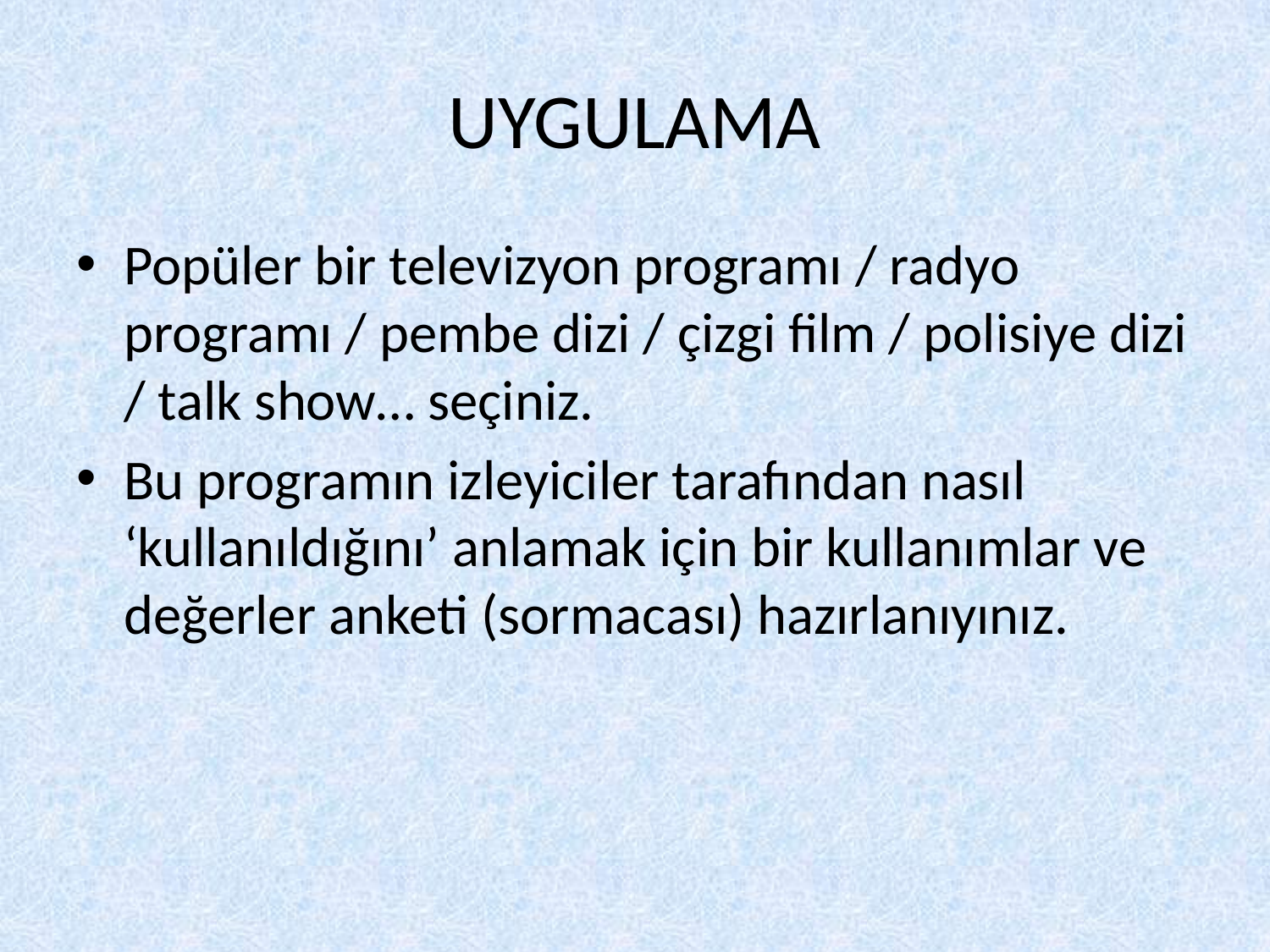

# UYGULAMA
Popüler bir televizyon programı / radyo programı / pembe dizi / çizgi film / polisiye dizi / talk show… seçiniz.
Bu programın izleyiciler tarafından nasıl ‘kullanıldığını’ anlamak için bir kullanımlar ve değerler anketi (sormacası) hazırlanıyınız.